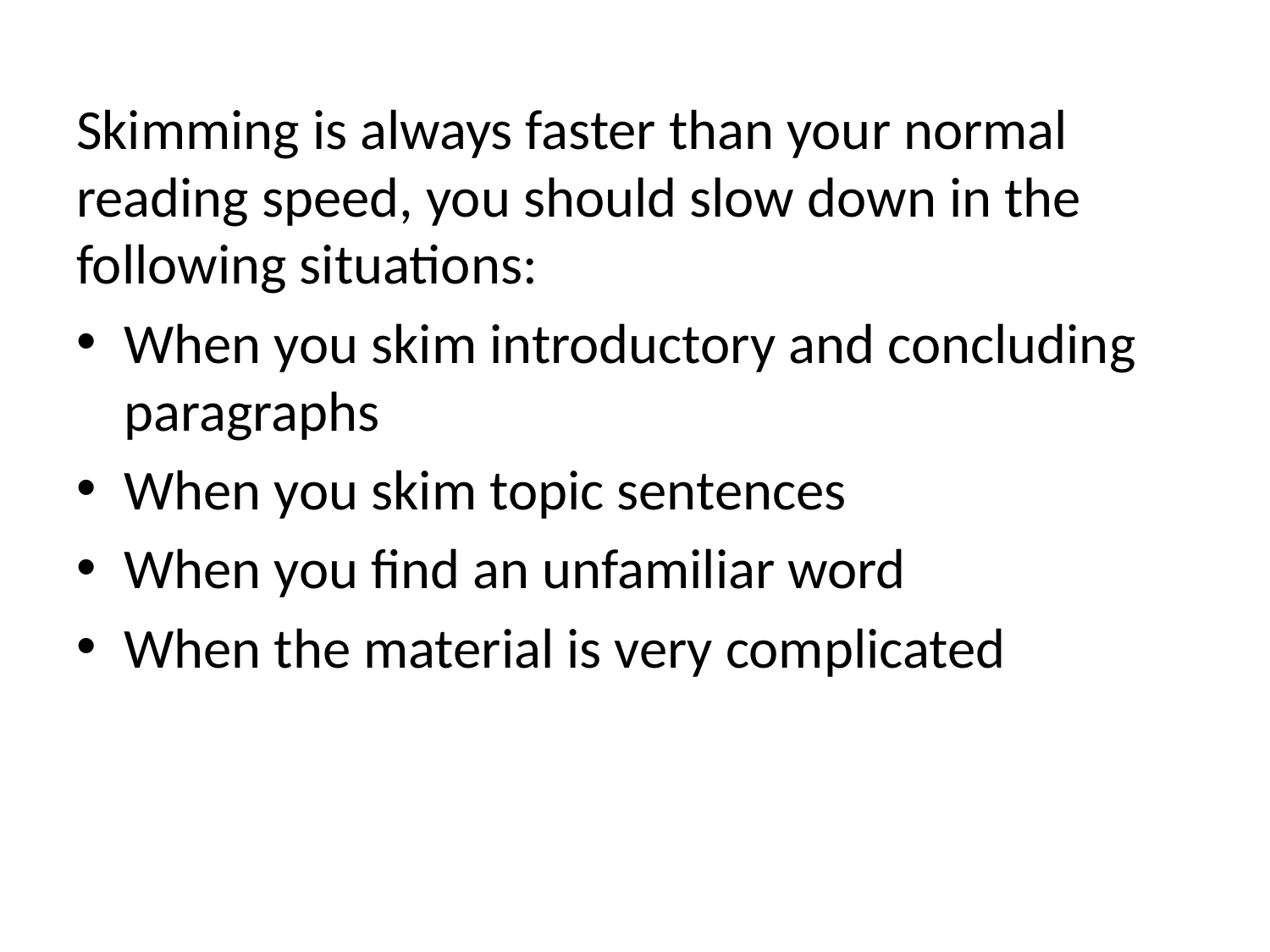

Skimming is always faster than your normal reading speed, you should slow down in the following situations:
When you skim introductory and concluding paragraphs
When you skim topic sentences
When you find an unfamiliar word
When the material is very complicated